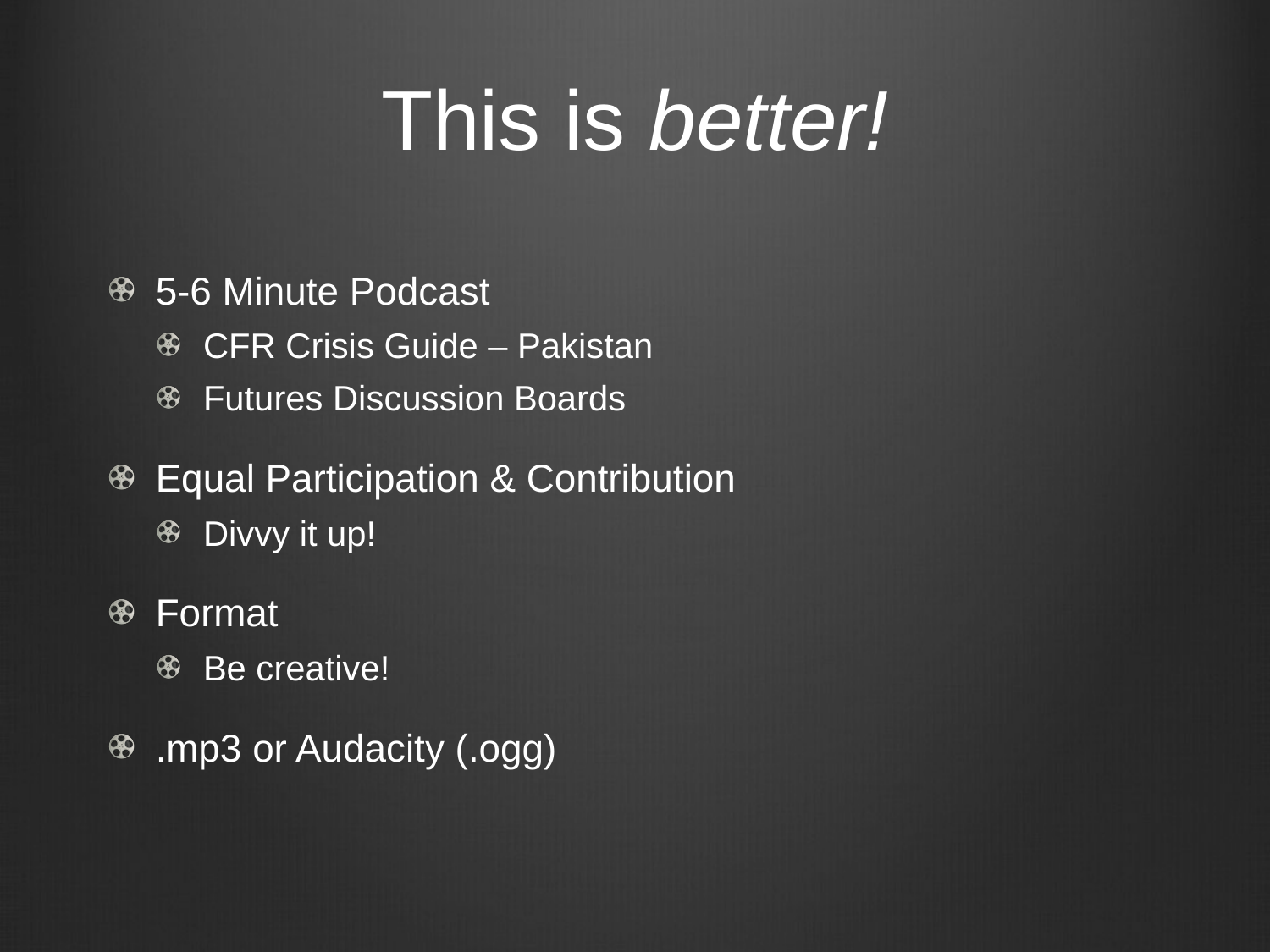

# This is better!
5-6 Minute Podcast
CFR Crisis Guide – Pakistan
Futures Discussion Boards
Equal Participation & Contribution
Divvy it up!
Format
Be creative!
.mp3 or Audacity (.ogg)